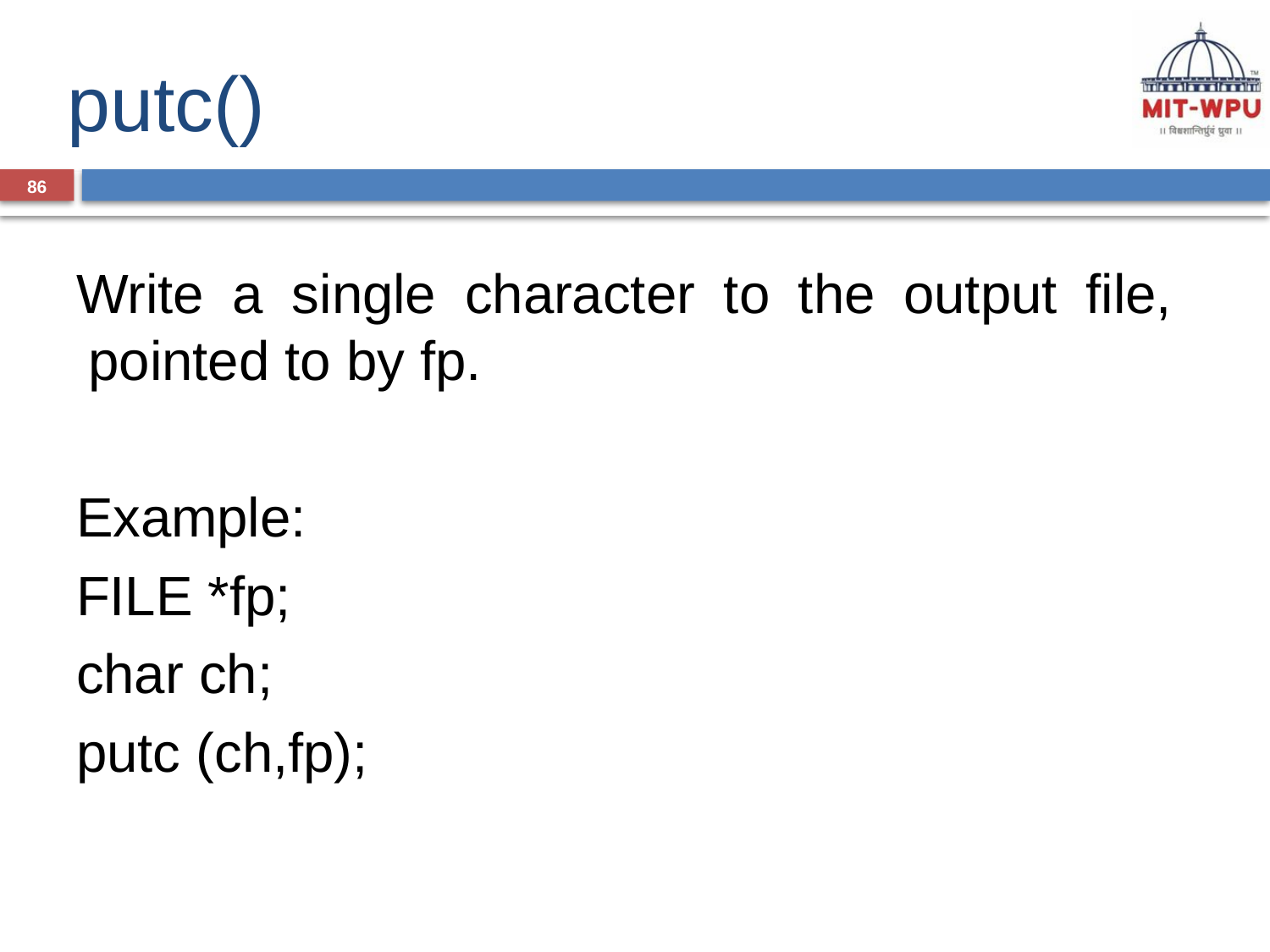

# putc()
86

Write a single character to the output file, pointed to by fp.

Example:
FILE *fp;
char ch;
putc (ch,fp);